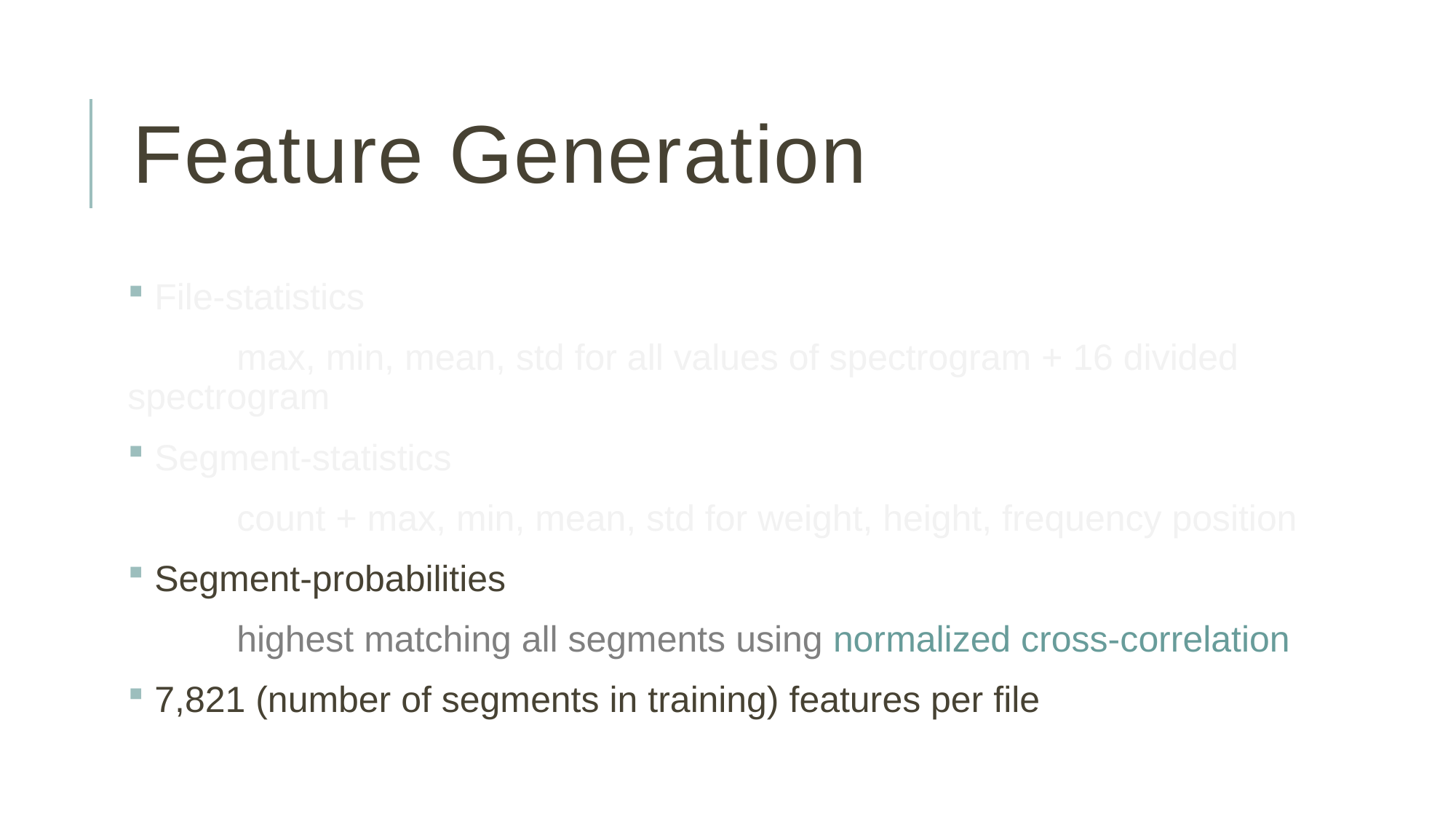

# Feature Generation
 File-statistics
	max, min, mean, std for all values of spectrogram + 16 divided spectrogram
 Segment-statistics
	count + max, min, mean, std for weight, height, frequency position
 Segment-probabilities
	highest matching all segments using normalized cross-correlation
 7,821 (number of segments in training) features per file